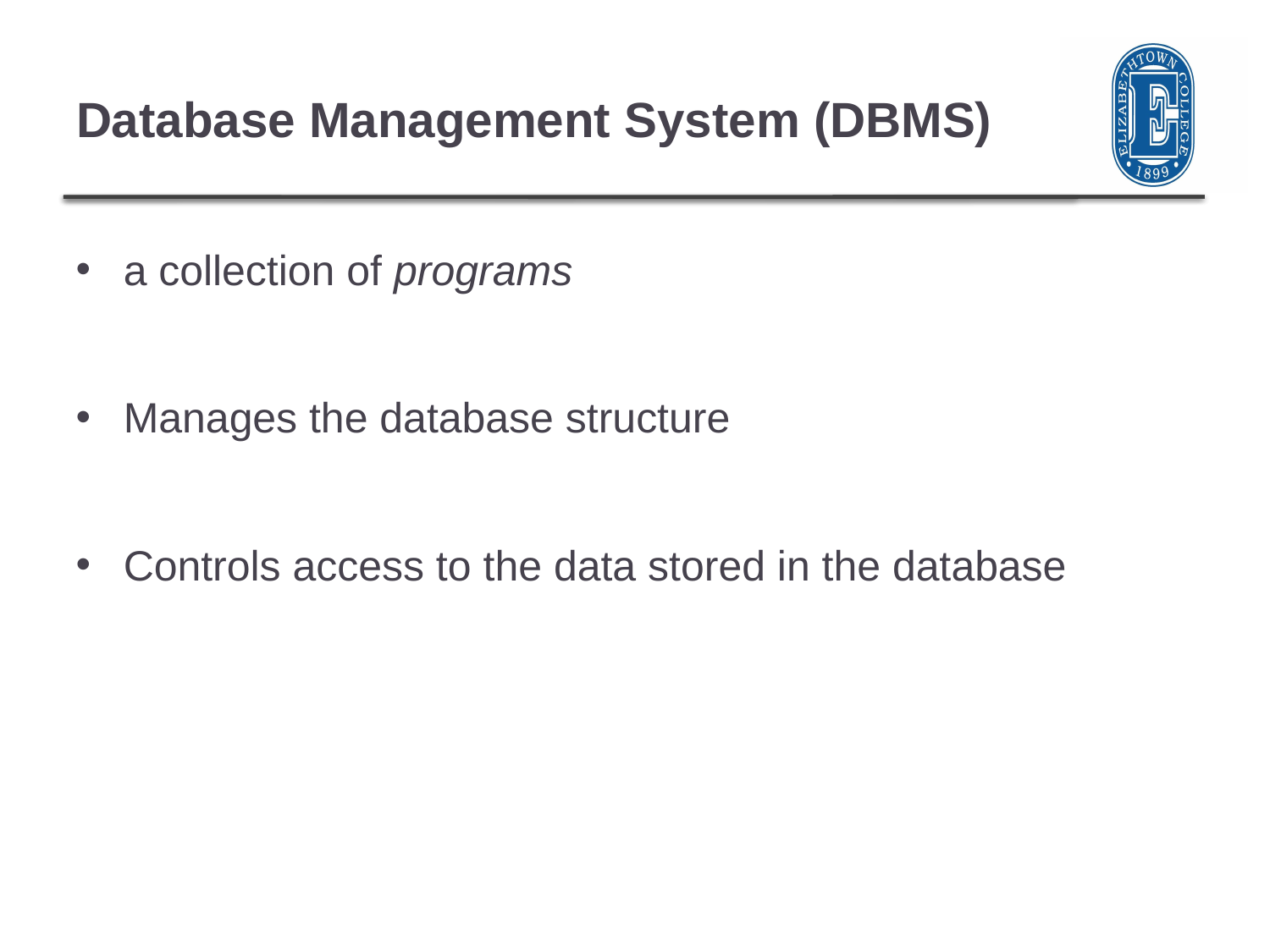

# Database Management System (DBMS)
a collection of programs

Manages the database structure

Controls access to the data stored in the database